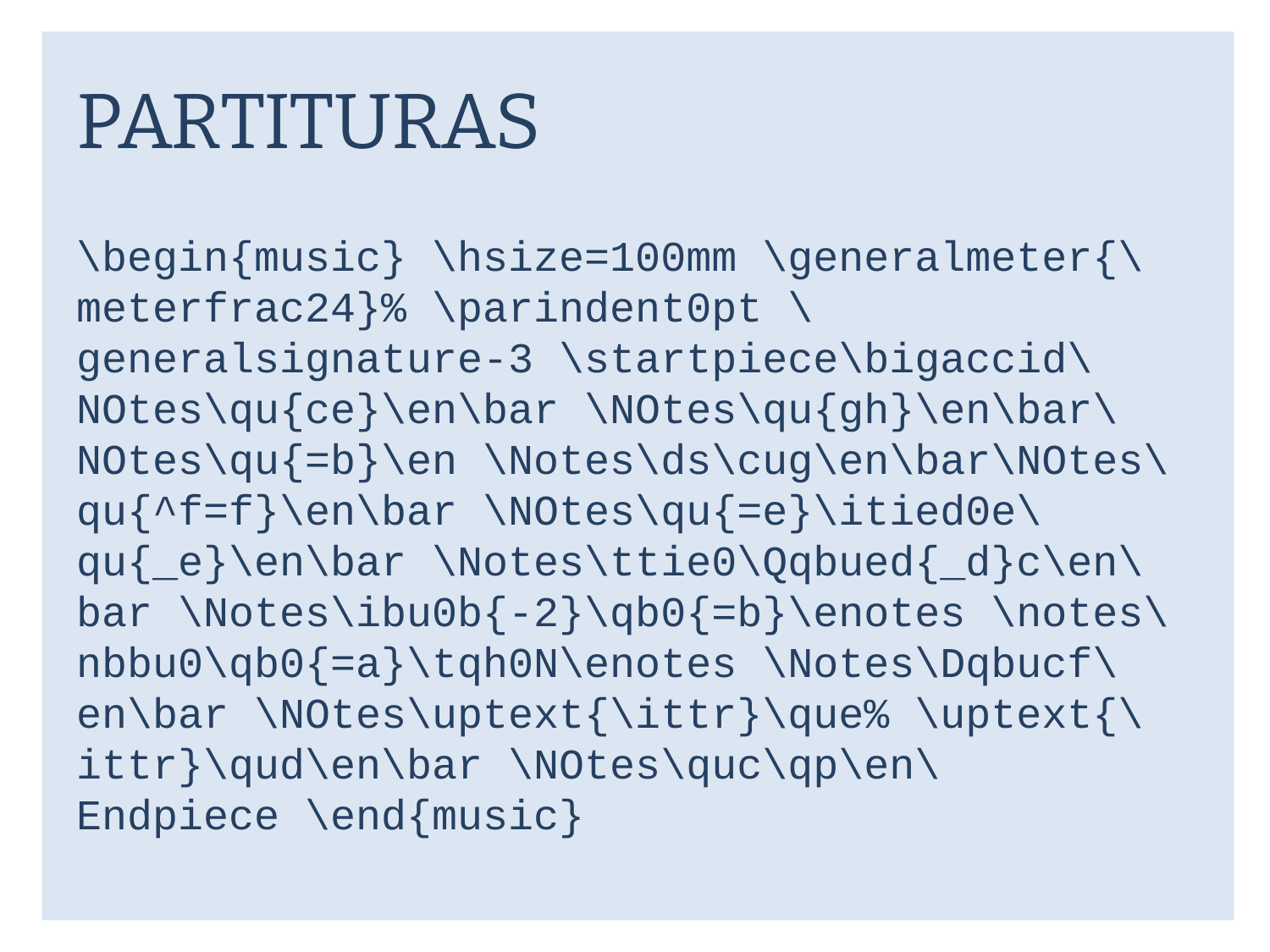

# PARTITURAS
\begin{music} \hsize=100mm \generalmeter{\meterfrac24}% \parindent0pt \generalsignature-3 \startpiece\bigaccid\NOtes\qu{ce}\en\bar \NOtes\qu{gh}\en\bar\NOtes\qu{=b}\en \Notes\ds\cug\en\bar\NOtes\qu{^f=f}\en\bar \NOtes\qu{=e}\itied0e\qu{_e}\en\bar \Notes\ttie0\Qqbued{_d}c\en\bar \Notes\ibu0b{-2}\qb0{=b}\enotes \notes\nbbu0\qb0{=a}\tqh0N\enotes \Notes\Dqbucf\en\bar \NOtes\uptext{\ittr}\que% \uptext{\ittr}\qud\en\bar \NOtes\quc\qp\en\Endpiece \end{music}